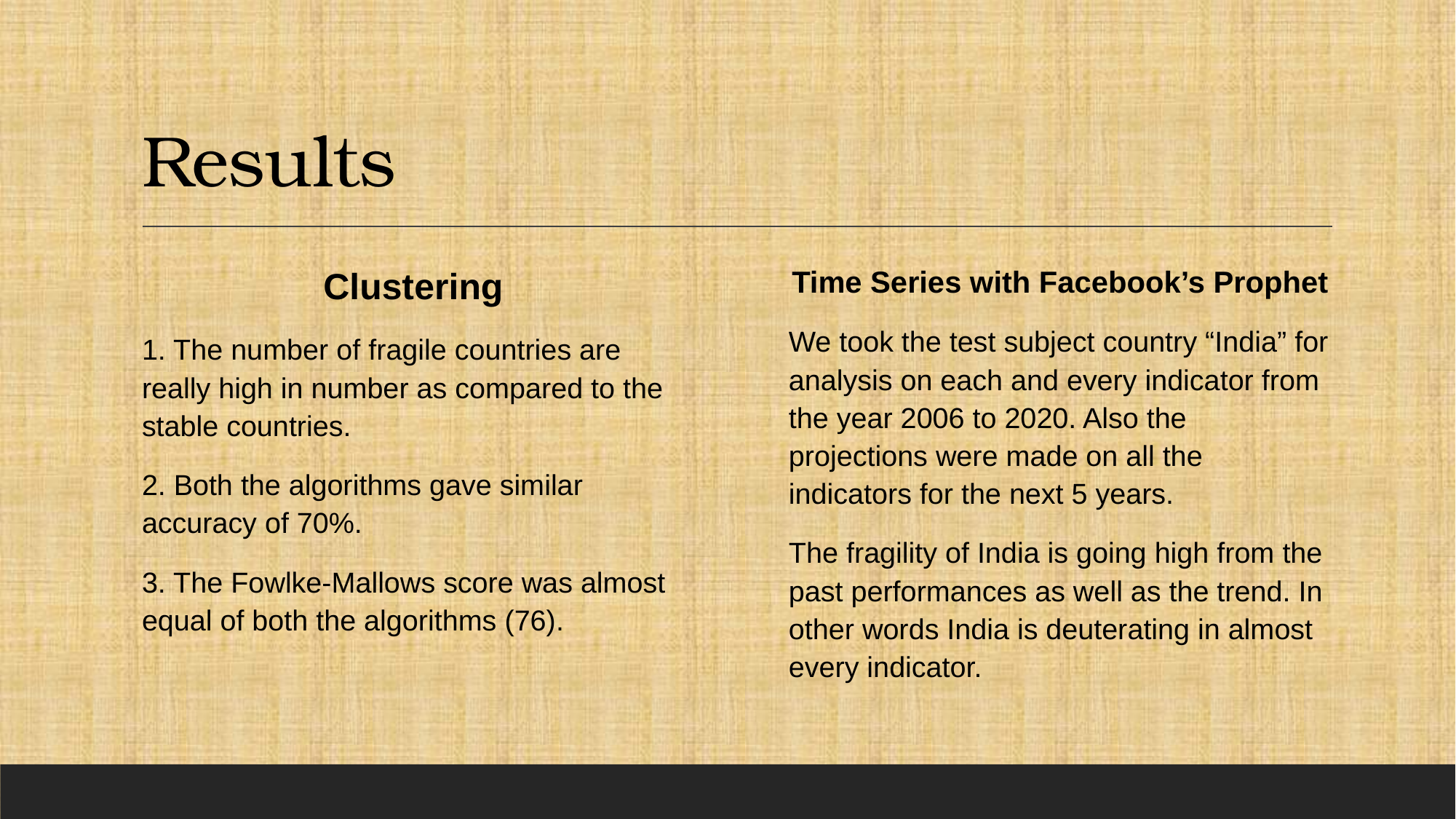

# Results
Clustering
1. The number of fragile countries are really high in number as compared to the stable countries.
2. Both the algorithms gave similar accuracy of 70%.
3. The Fowlke-Mallows score was almost equal of both the algorithms (76).
Time Series with Facebook’s Prophet
We took the test subject country “India” for analysis on each and every indicator from the year 2006 to 2020. Also the projections were made on all the indicators for the next 5 years.
The fragility of India is going high from the past performances as well as the trend. In other words India is deuterating in almost every indicator.